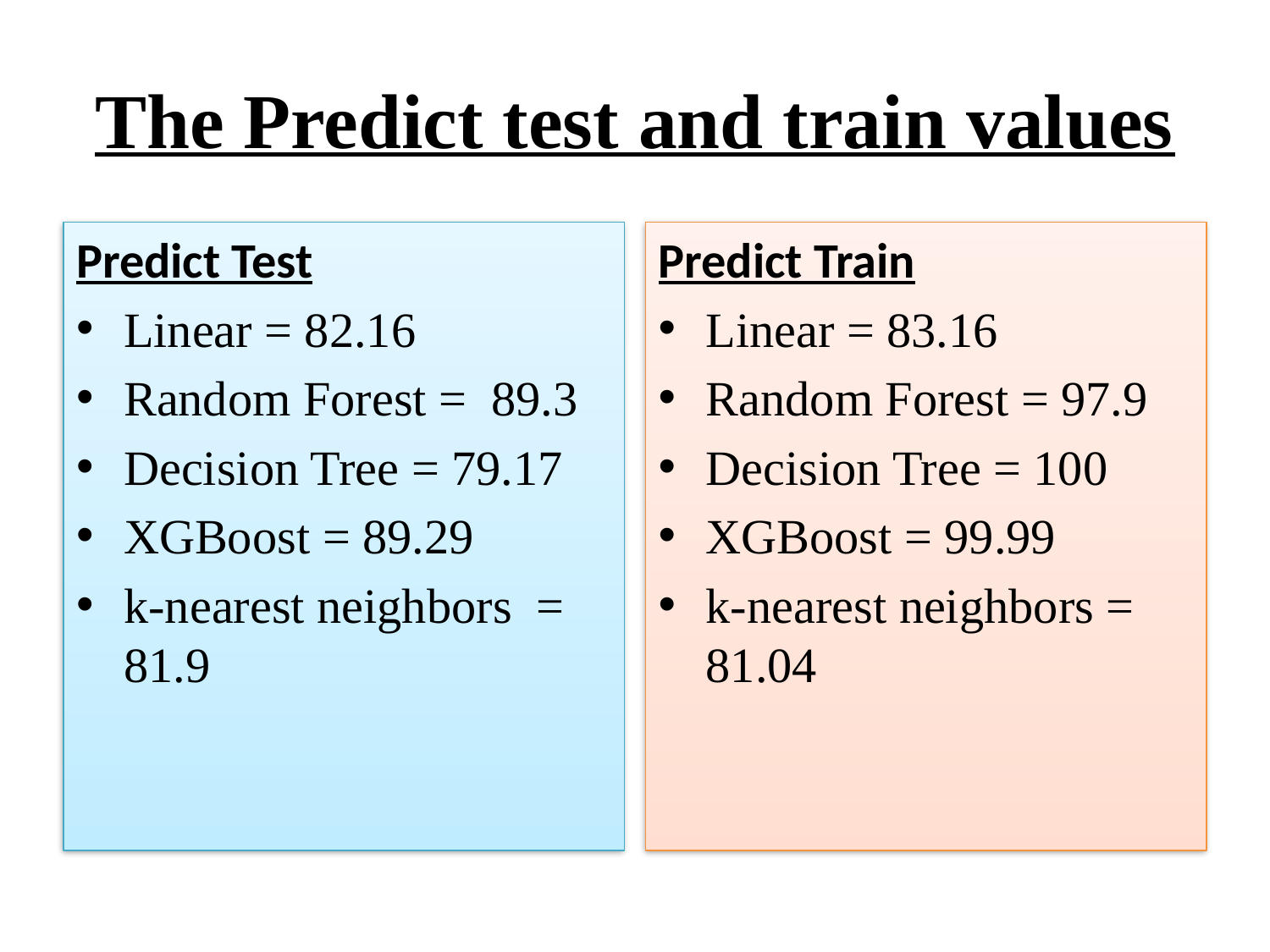

# The Predict test and train values
Predict Test
Linear = 82.16
Random Forest =  89.3
Decision Tree = 79.17
XGBoost = 89.29
k-nearest neighbors  = 81.9

Predict Train
Linear = 83.16
Random Forest = 97.9
Decision Tree = 100
XGBoost = 99.99
k-nearest neighbors = 81.04